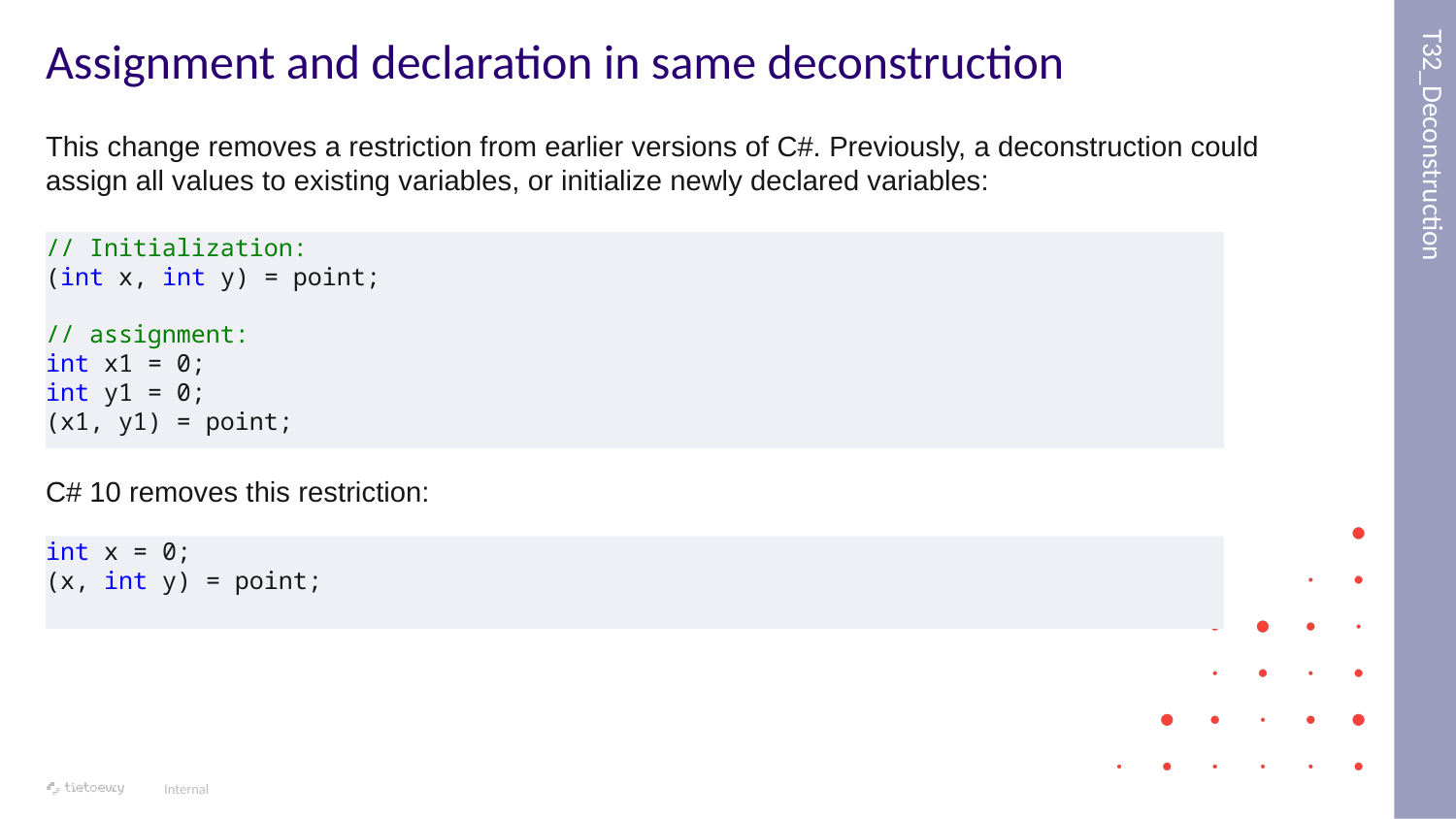

T32_Deconstruction
# Assignment and declaration in same deconstruction
This change removes a restriction from earlier versions of C#. Previously, a deconstruction could assign all values to existing variables, or initialize newly declared variables:
// Initialization:
(int x, int y) = point;
// assignment:
int x1 = 0;
int y1 = 0;
(x1, y1) = point;
C# 10 removes this restriction:
int x = 0;
(x, int y) = point;
Internal
34